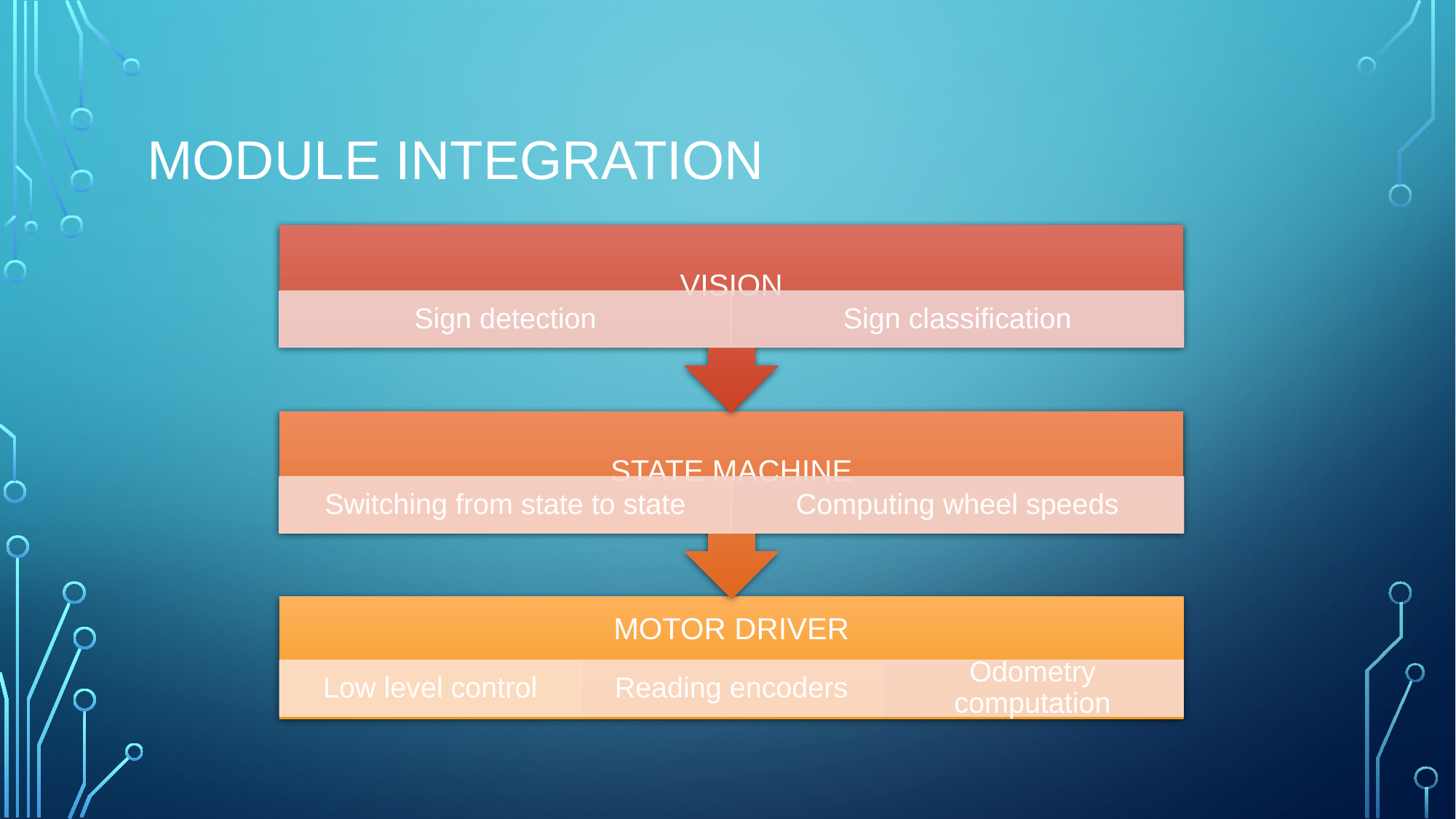

# MODULE INTEGRATION
MOTOR DRIVER
Low level control
Reading encoders
Odometry computation
STATE MACHINE
Switching from state to state
Computing wheel speeds
VISION
Sign detection
Sign classification